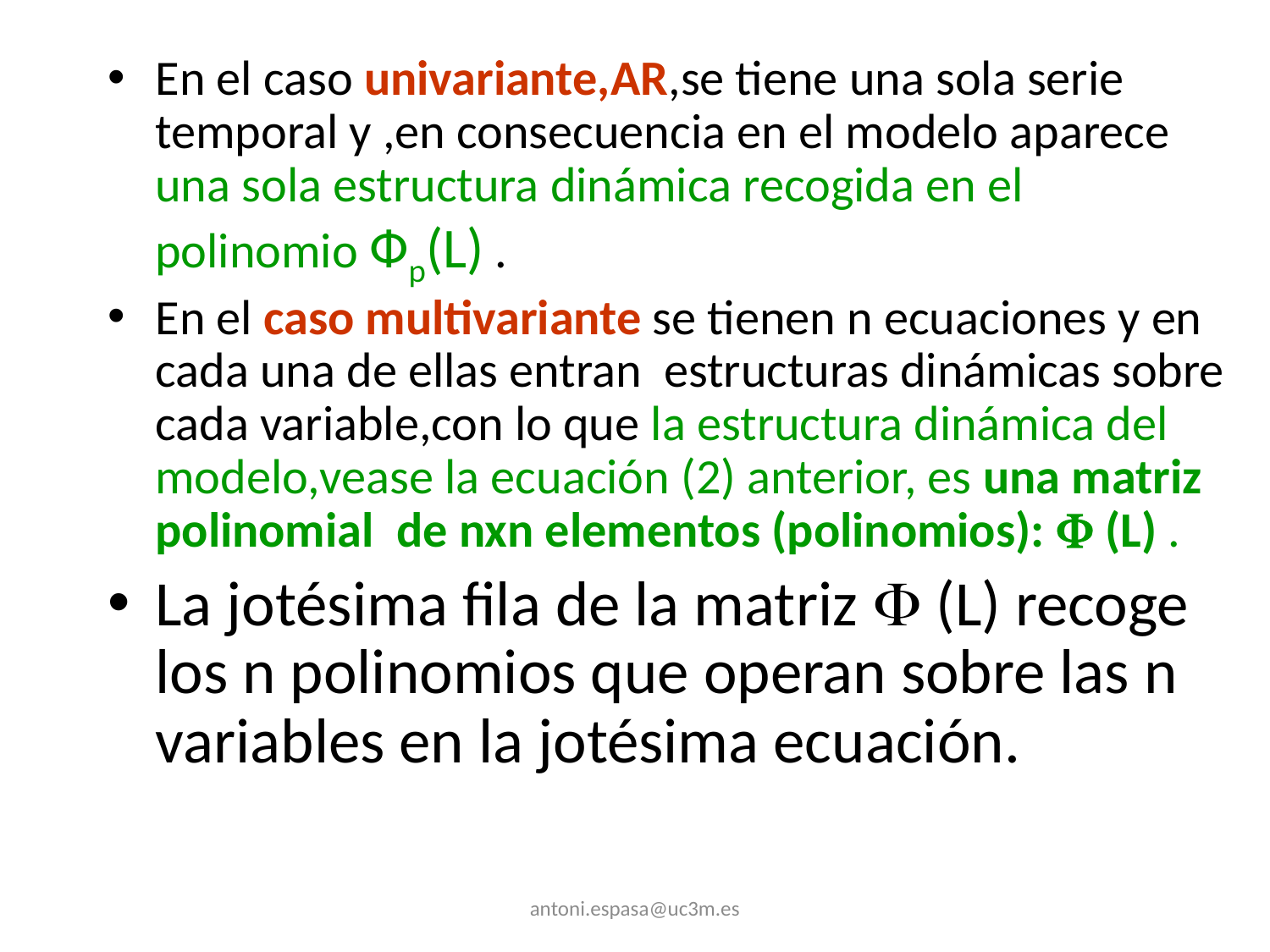

En el caso univariante,AR,se tiene una sola serie temporal y ,en consecuencia en el modelo aparece una sola estructura dinámica recogida en el polinomio Фp(L) .
En el caso multivariante se tienen n ecuaciones y en cada una de ellas entran  estructuras dinámicas sobre cada variable,con lo que la estructura dinámica del modelo,vease la ecuación (2) anterior, es una matriz polinomial  de nxn elementos (polinomios): Φ (L) .
La jotésima fila de la matriz Φ (L) recoge los n polinomios que operan sobre las n variables en la jotésima ecuación.

antoni.espasa@uc3m.es